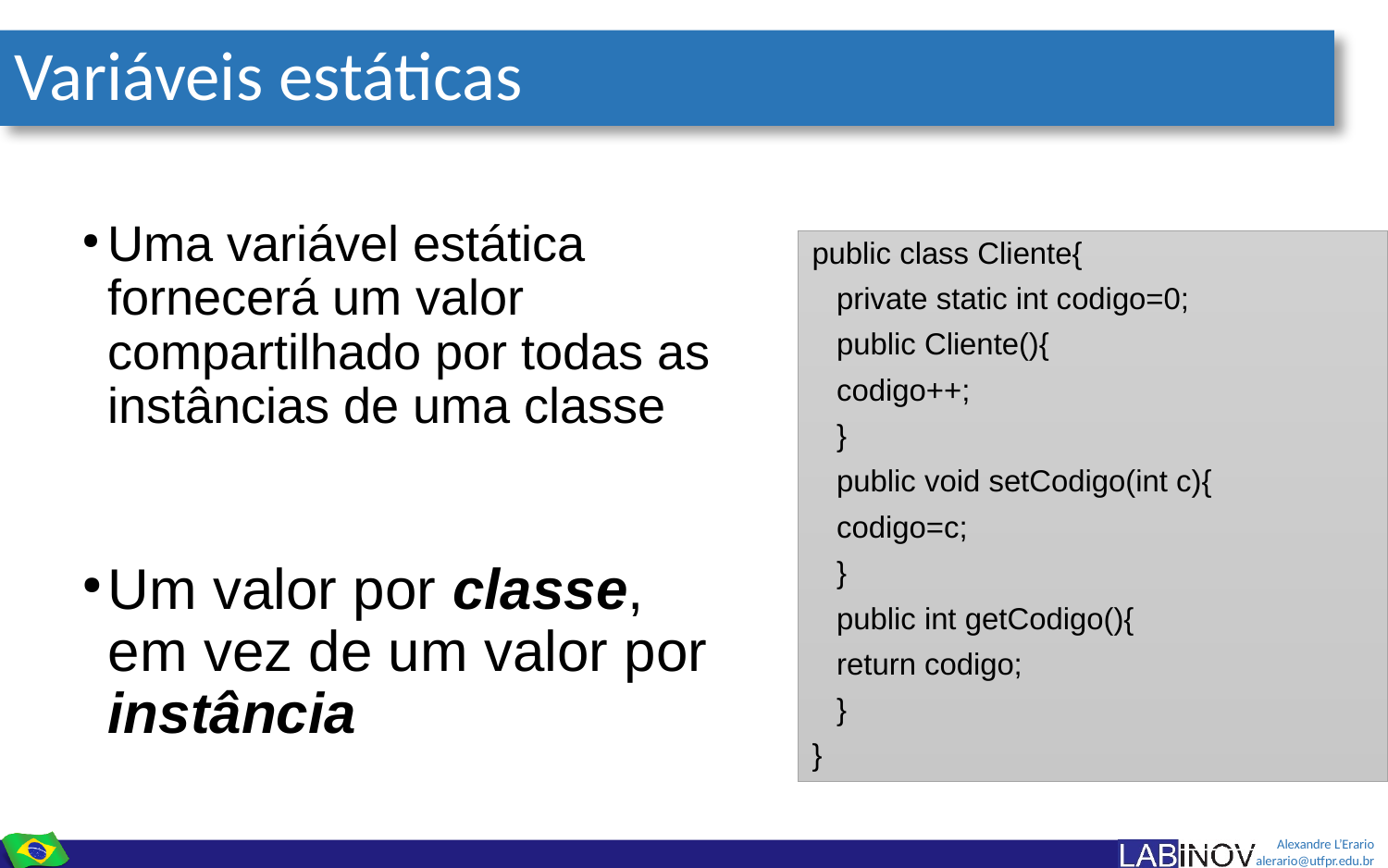

# Variáveis estáticas
Uma variável estática fornecerá um valor compartilhado por todas as instâncias de uma classe

Um valor por classe, em vez de um valor por instância

public class Cliente{
	private static int codigo=0;
	public Cliente(){
		codigo++;
	}
	public void setCodigo(int c){
		codigo=c;
	}
	public int getCodigo(){
		return codigo;
	}
}